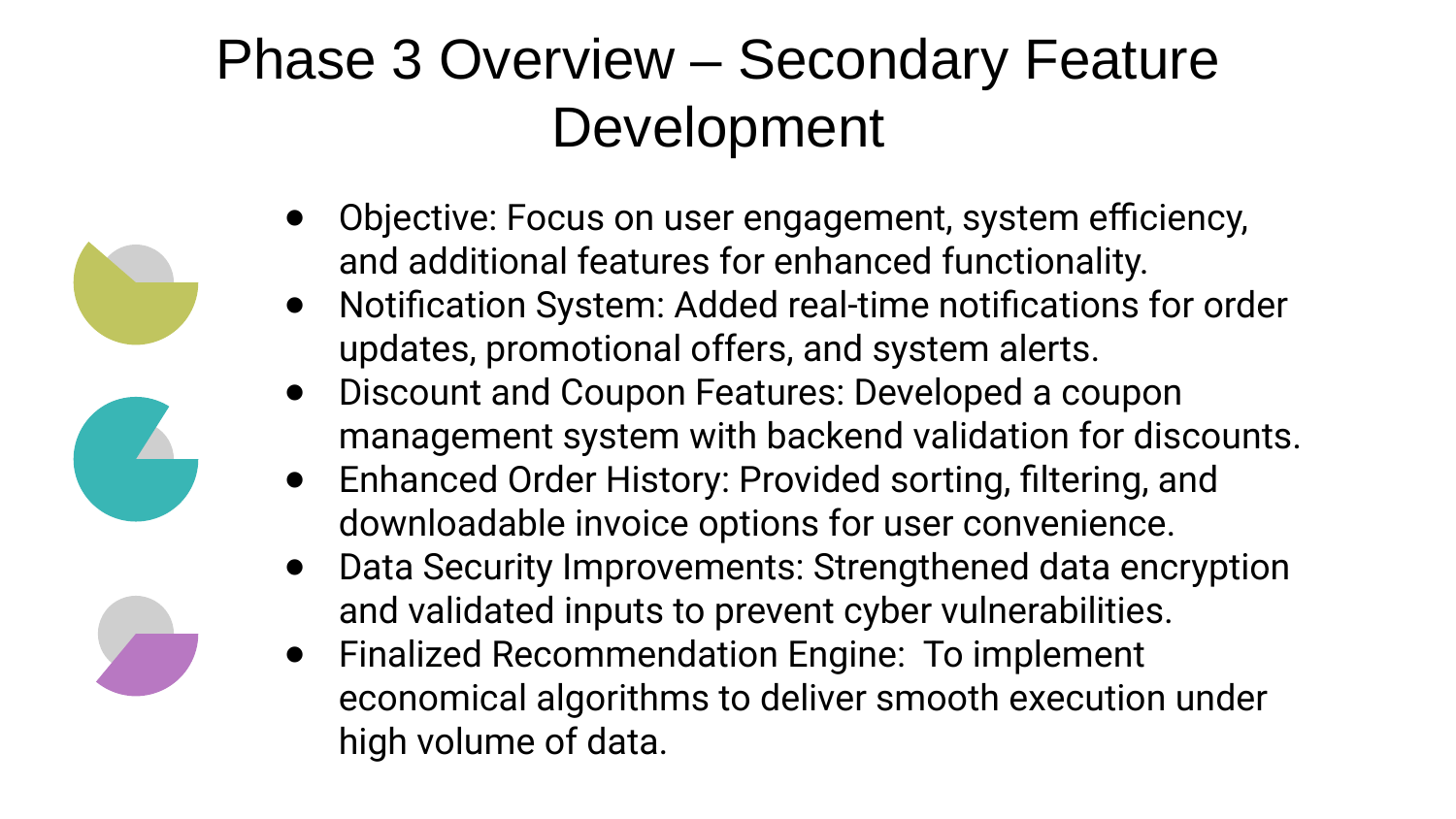

# Phase 3 Overview – Secondary Feature Development
Objective: Focus on user engagement, system efficiency, and additional features for enhanced functionality.
Notification System: Added real-time notifications for order updates, promotional offers, and system alerts.
Discount and Coupon Features: Developed a coupon management system with backend validation for discounts.
Enhanced Order History: Provided sorting, filtering, and downloadable invoice options for user convenience.
Data Security Improvements: Strengthened data encryption and validated inputs to prevent cyber vulnerabilities.
Finalized Recommendation Engine:  To implement economical algorithms to deliver smooth execution under high volume of data.